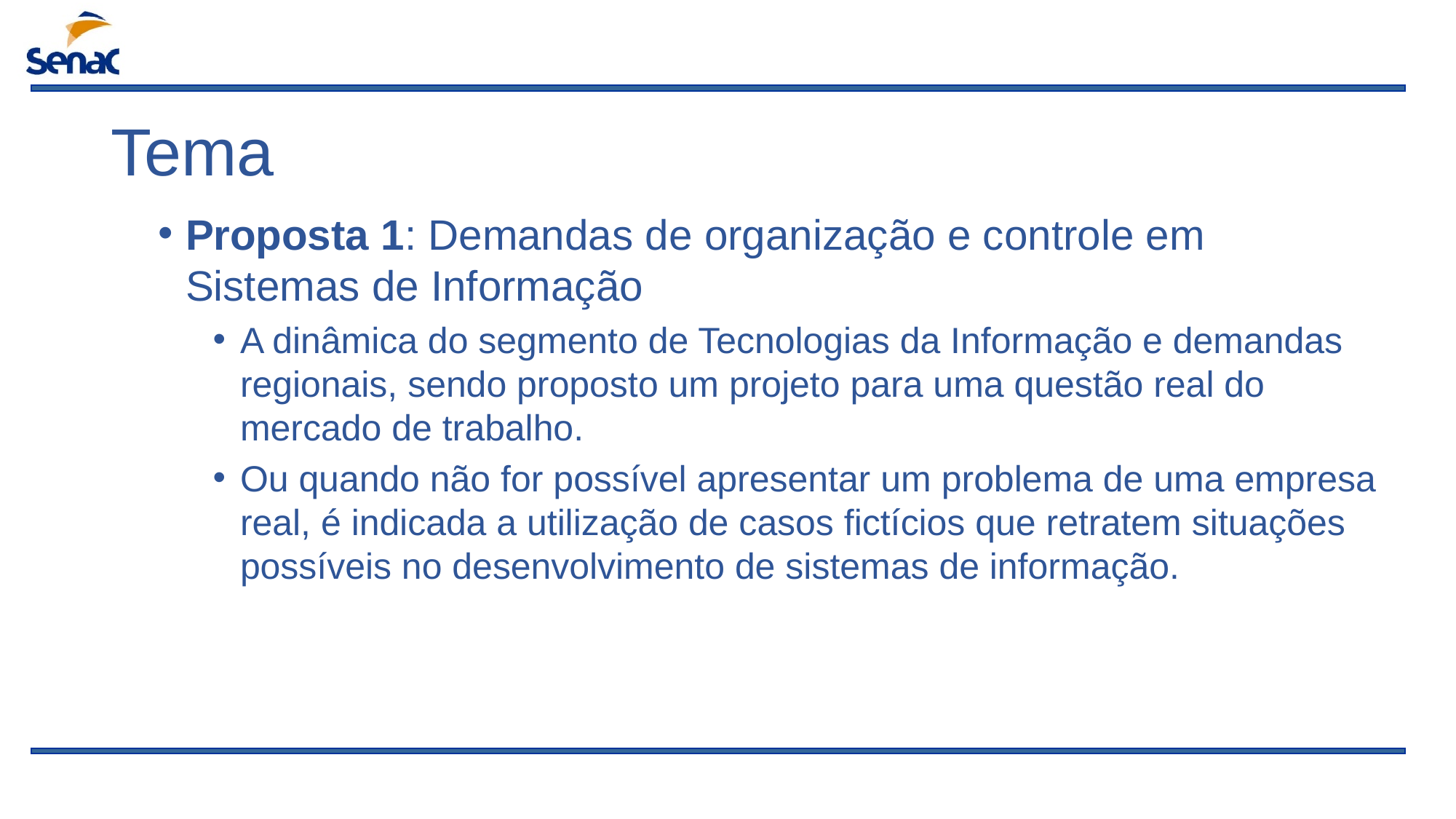

# Tema
Proposta 1: Demandas de organização e controle em Sistemas de Informação
A dinâmica do segmento de Tecnologias da Informação e demandas regionais, sendo proposto um projeto para uma questão real do mercado de trabalho.
Ou quando não for possível apresentar um problema de uma empresa real, é indicada a utilização de casos fictícios que retratem situações possíveis no desenvolvimento de sistemas de informação.